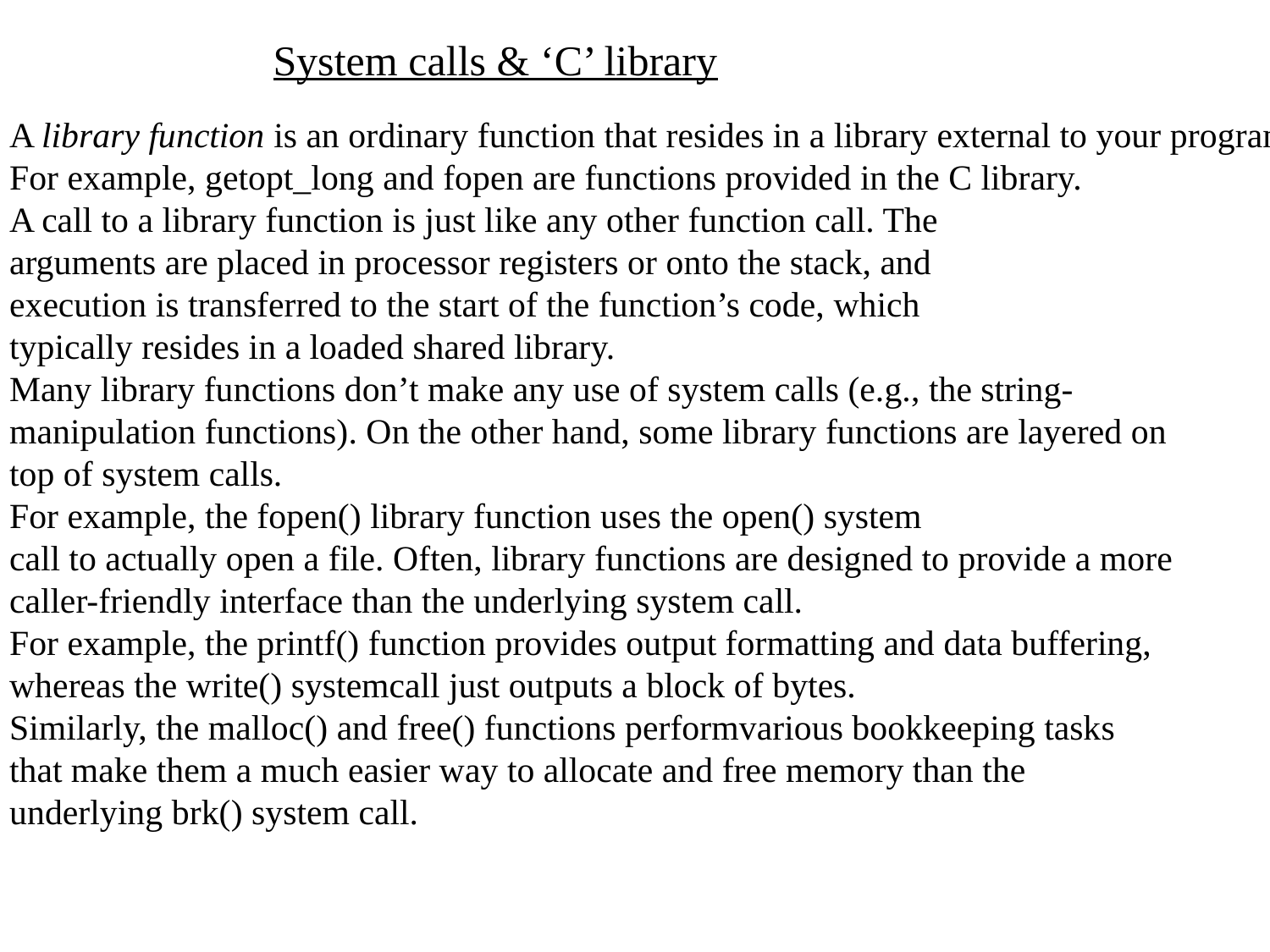

System calls & ‘C’ library
A library function is an ordinary function that resides in a library external to your program.
For example, getopt_long and fopen are functions provided in the C library.
A call to a library function is just like any other function call. The
arguments are placed in processor registers or onto the stack, and
execution is transferred to the start of the function’s code, which
typically resides in a loaded shared library.
Many library functions don’t make any use of system calls (e.g., the string-
manipulation functions). On the other hand, some library functions are layered on
top of system calls.
For example, the fopen() library function uses the open() system
call to actually open a file. Often, library functions are designed to provide a more
caller-friendly interface than the underlying system call.
For example, the printf() function provides output formatting and data buffering,
whereas the write() systemcall just outputs a block of bytes.
Similarly, the malloc() and free() functions performvarious bookkeeping tasks
that make them a much easier way to allocate and free memory than the
underlying brk() system call.